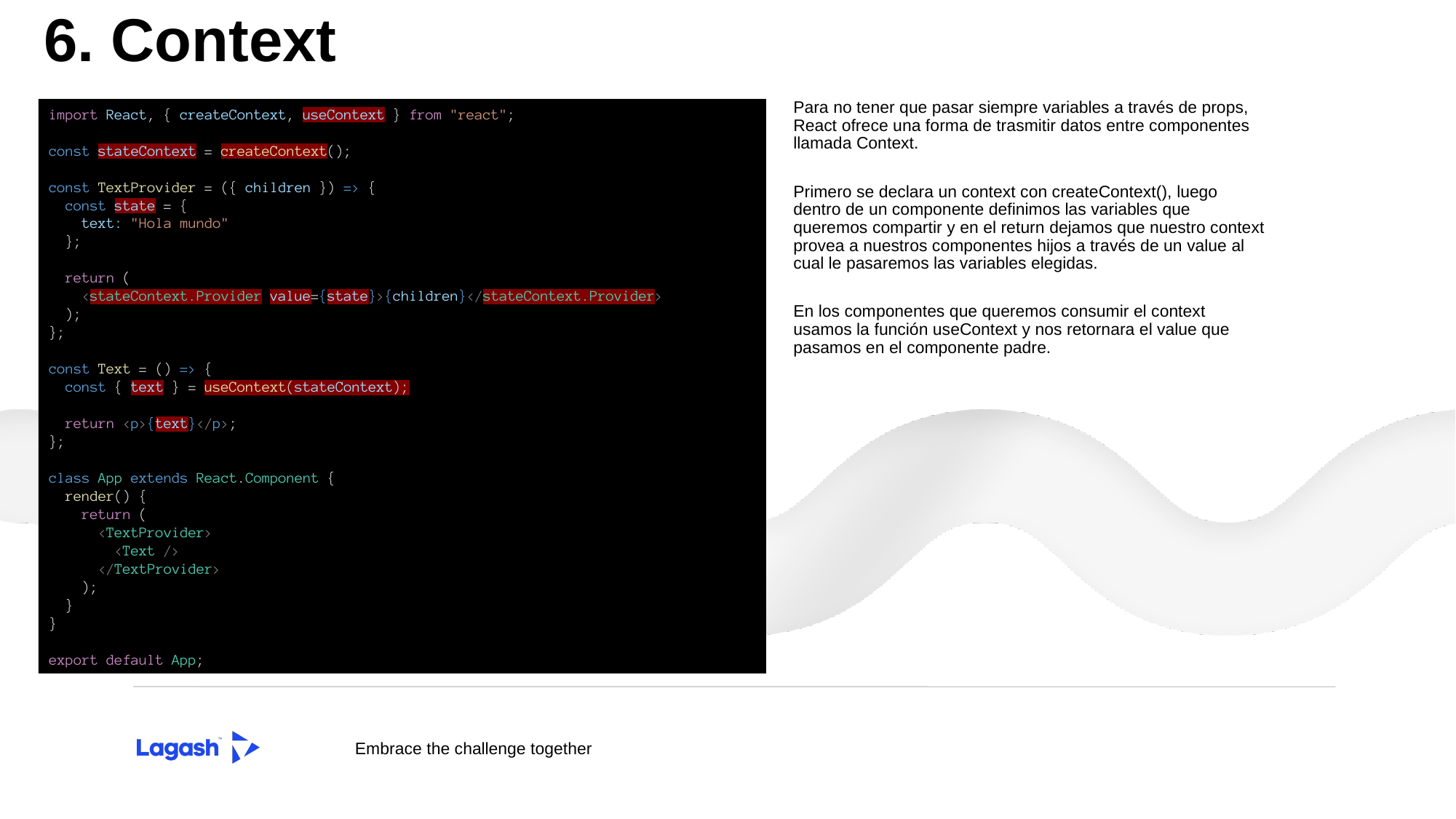

# 6. Context
import React, { createContext, useContext } from "react";
const stateContext = createContext();
const TextProvider = ({ children }) => {
  const state = {
    text: "Hola mundo"
  };
  return (
    <stateContext.Provider value={state}>{children}</stateContext.Provider>
  );
};
const Text = () => {
  const { text } = useContext(stateContext);
  return <p>{text}</p>;
};
class App extends React.Component {
  render() {
    return (
      <TextProvider>
        <Text />
      </TextProvider>
    );
  }
}
export default App;
Para no tener que pasar siempre variables a través de props, React ofrece una forma de trasmitir datos entre componentes llamada Context.

Primero se declara un context con createContext(), luego dentro de un componente definimos las variables que queremos compartir y en el return dejamos que nuestro context provea a nuestros componentes hijos a través de un value al cual le pasaremos las variables elegidas.

En los componentes que queremos consumir el context usamos la función useContext y nos retornara el value que pasamos en el componente padre.